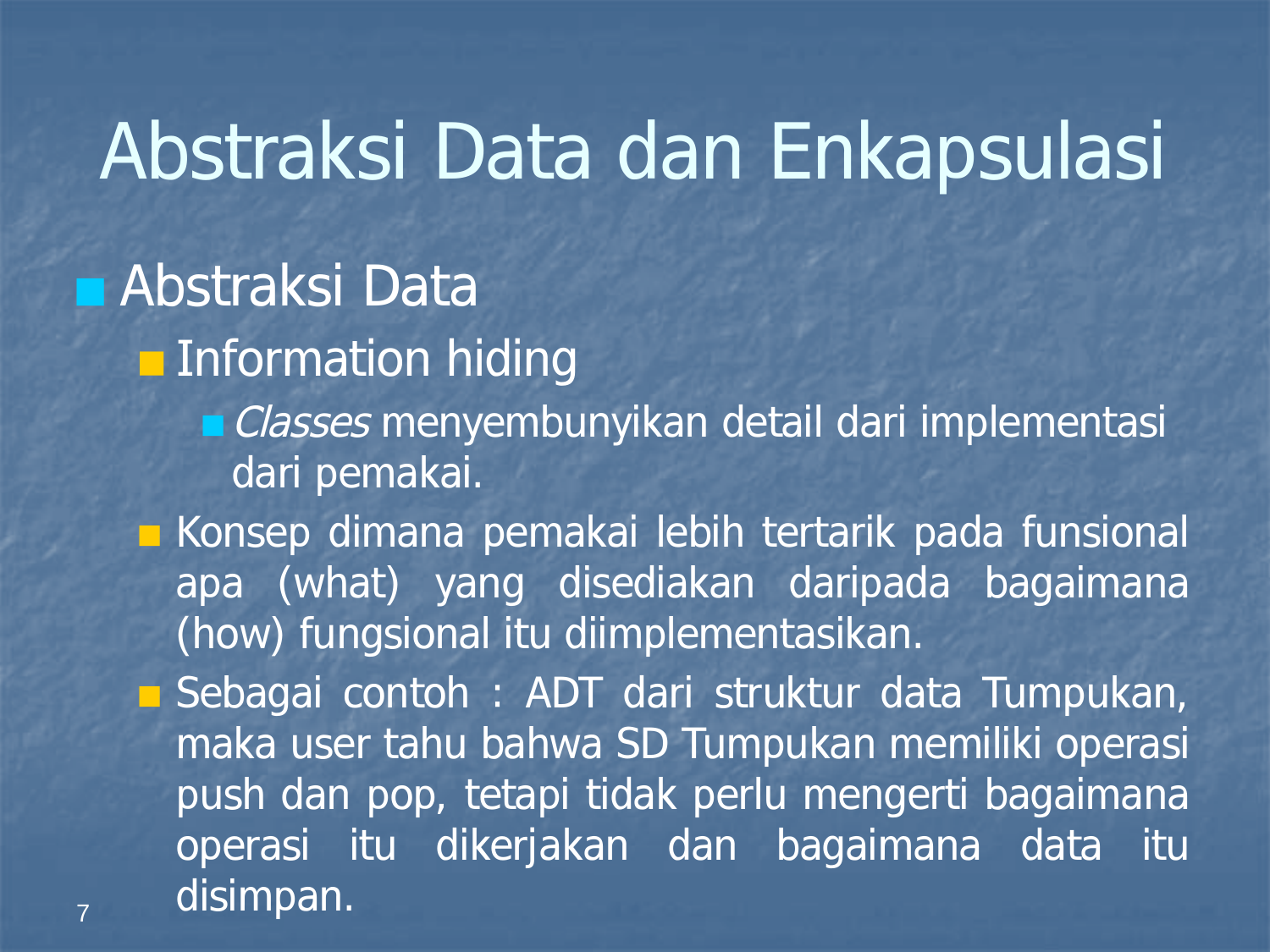

# Abstraksi Data dan Enkapsulasi
Abstraksi Data
Information hiding
Classes menyembunyikan detail dari implementasi dari pemakai.
Konsep dimana pemakai lebih tertarik pada funsional apa (what) yang disediakan daripada bagaimana (how) fungsional itu diimplementasikan.
Sebagai contoh : ADT dari struktur data Tumpukan, maka user tahu bahwa SD Tumpukan memiliki operasi push dan pop, tetapi tidak perlu mengerti bagaimana operasi itu dikerjakan dan bagaimana data itu disimpan.
7